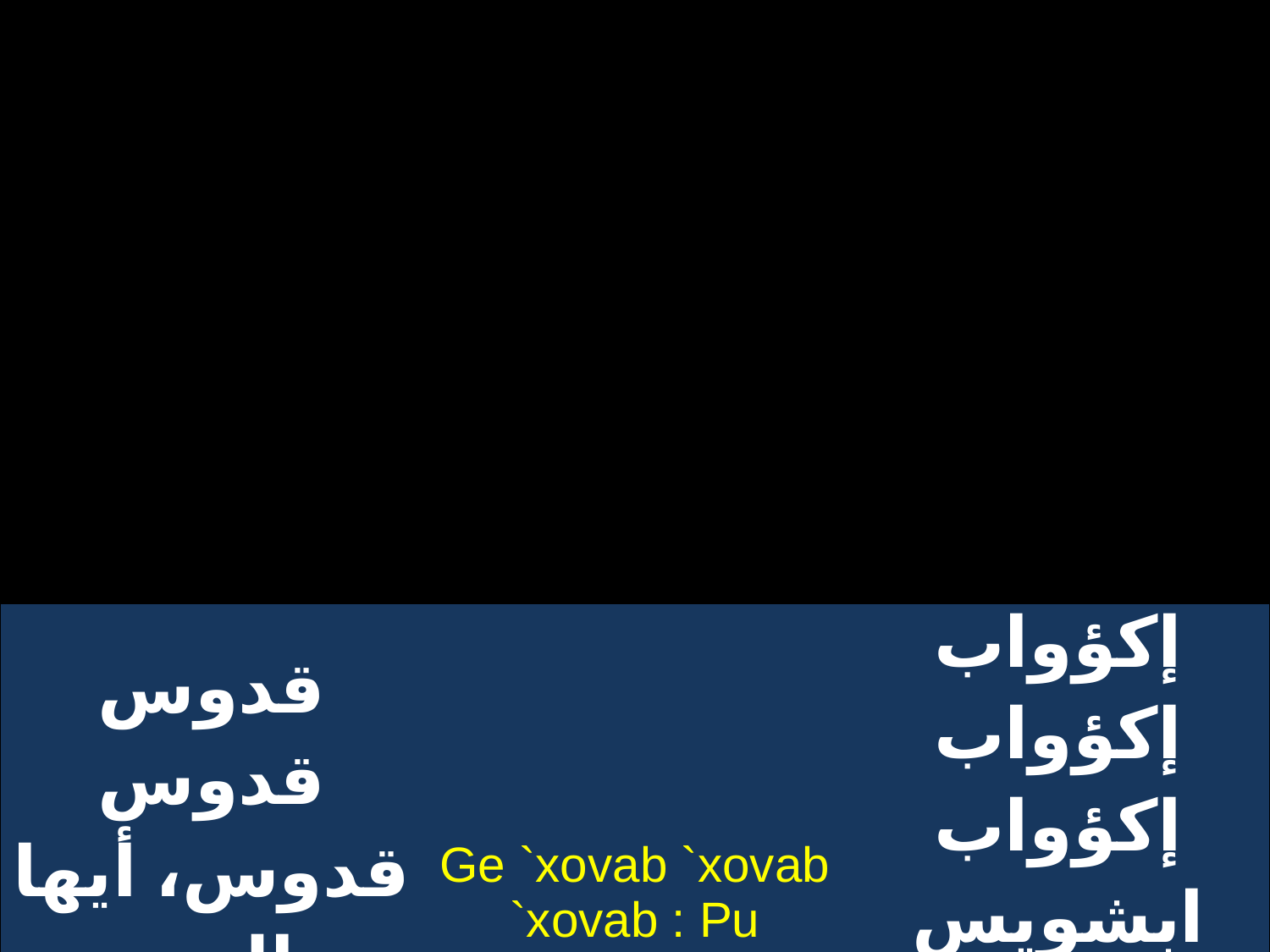

| قدوس قدوس قدوس، أيها الرب الضابط الكل | Ge `xovab `xovab `xovab : Pu pipantokratwr | إكؤواب إكؤواب إكؤواب ابشويس بى بانطوكراطور |
| --- | --- | --- |